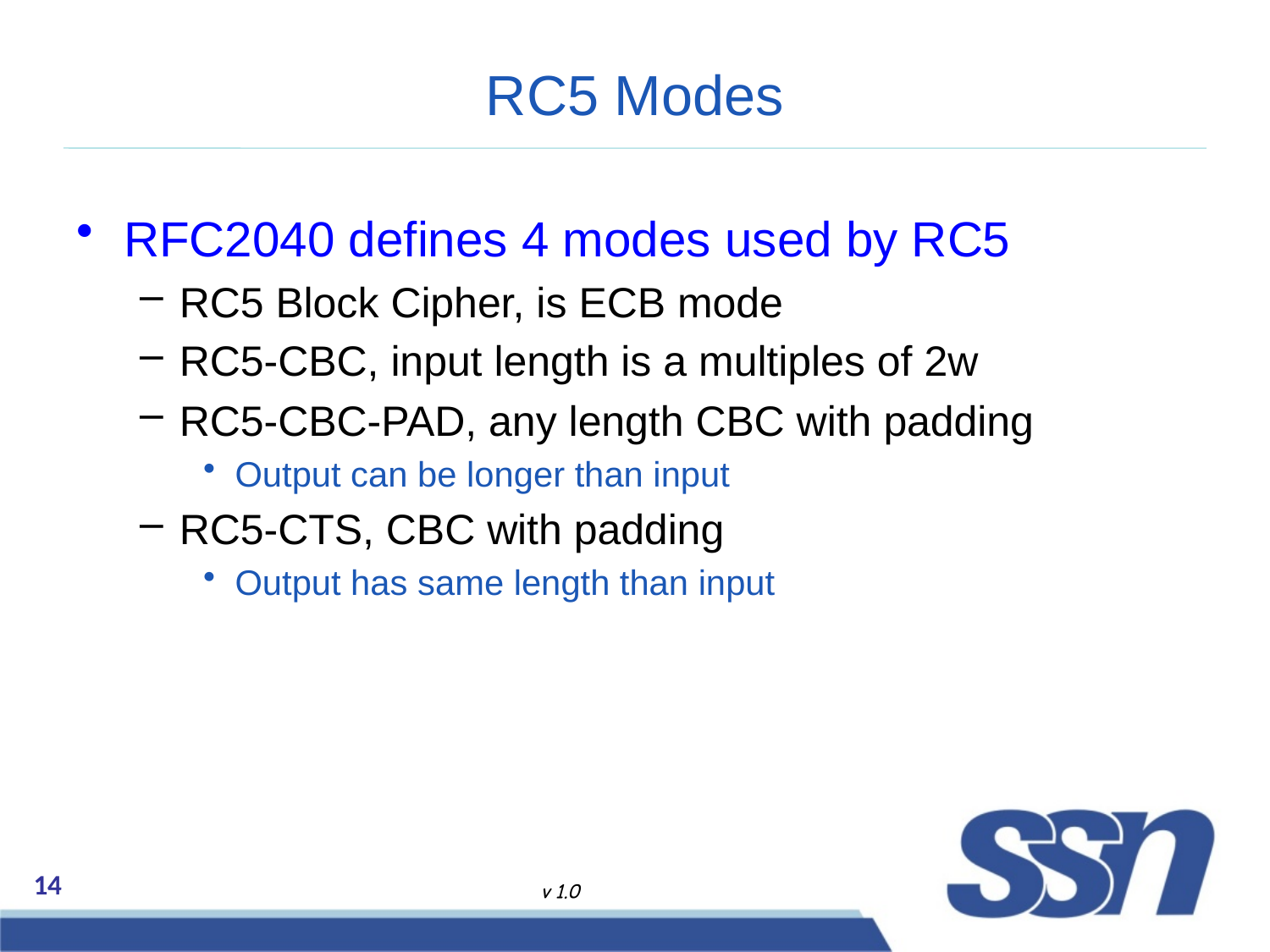

# RC5 Modes
RFC2040 defines 4 modes used by RC5
RC5 Block Cipher, is ECB mode
RC5-CBC, input length is a multiples of 2w
RC5-CBC-PAD, any length CBC with padding
Output can be longer than input
RC5-CTS, CBC with padding
Output has same length than input